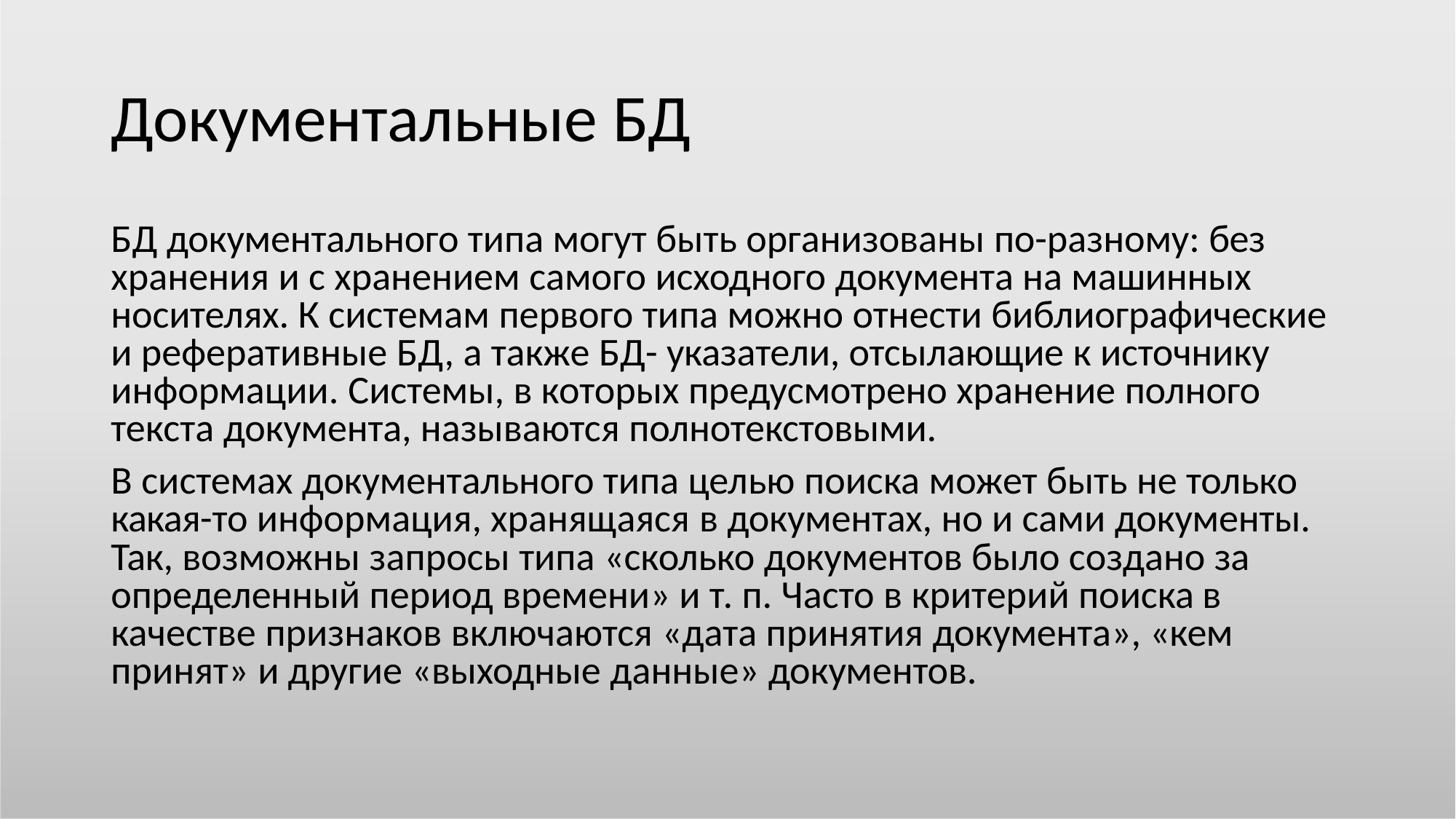

# Документальные БД
БД документального типа могут быть организованы по-разному: без хранения и с хранением самого исходного документа на машинных
носителях. К системам первого типа можно отнести библиографические и реферативные БД, а также БД- указатели, отсылающие к источнику информации. Системы, в которых предусмотрено хранение полного
текста документа, называются полнотекстовыми.
В системах документального типа целью поиска может быть не только какая-то информация, хранящаяся в документах, но и сами документы.
Так, возможны запросы типа «сколько документов было создано за определенный период времени» и т. п. Часто в критерий поиска в качестве признаков включаются «дата принятия документа», «кем принят» и другие «выходные данные» документов.